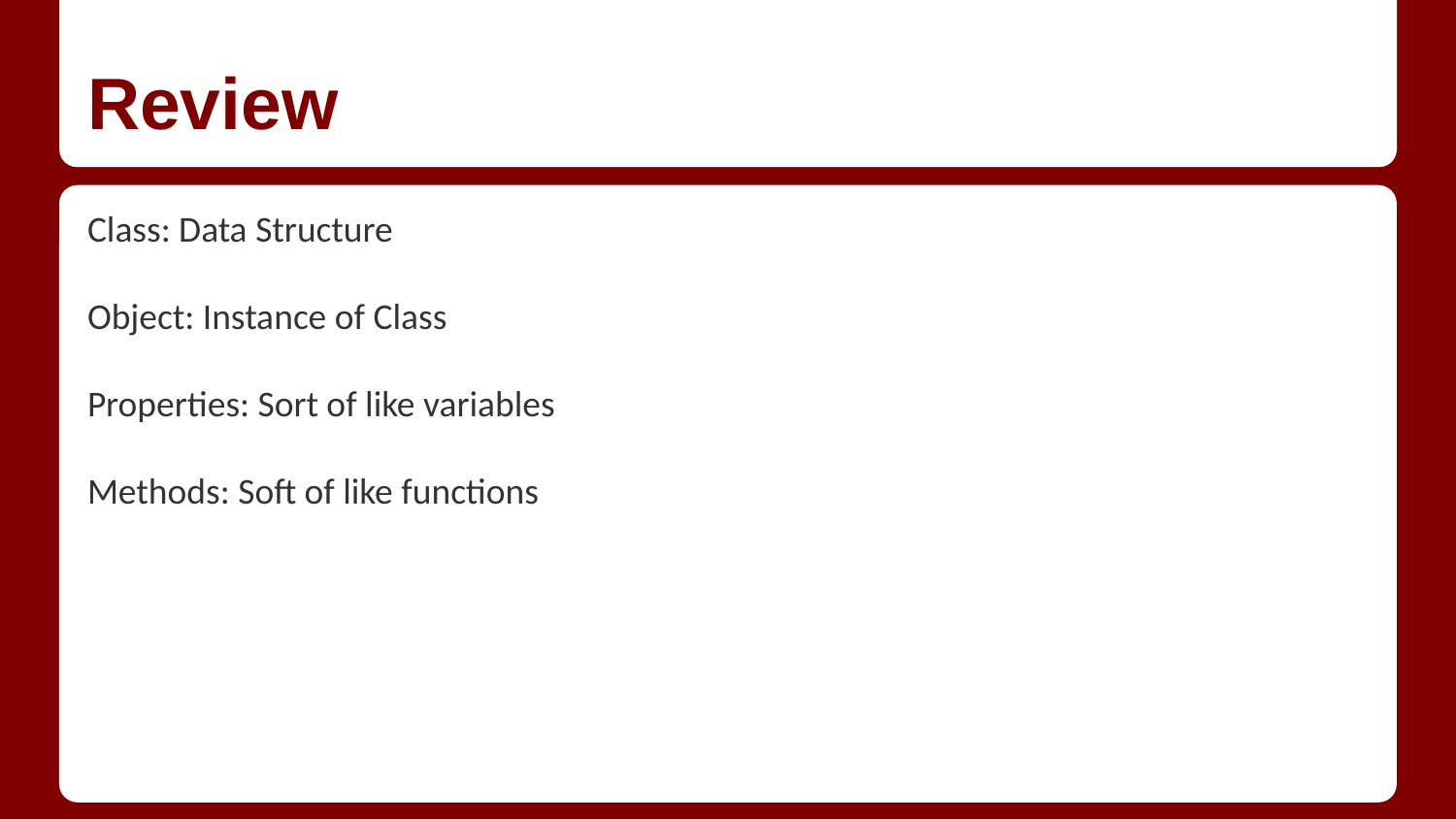

# Review
Class: Data Structure

Object: Instance of Class

Properties: Sort of like variables

Methods: Soft of like functions